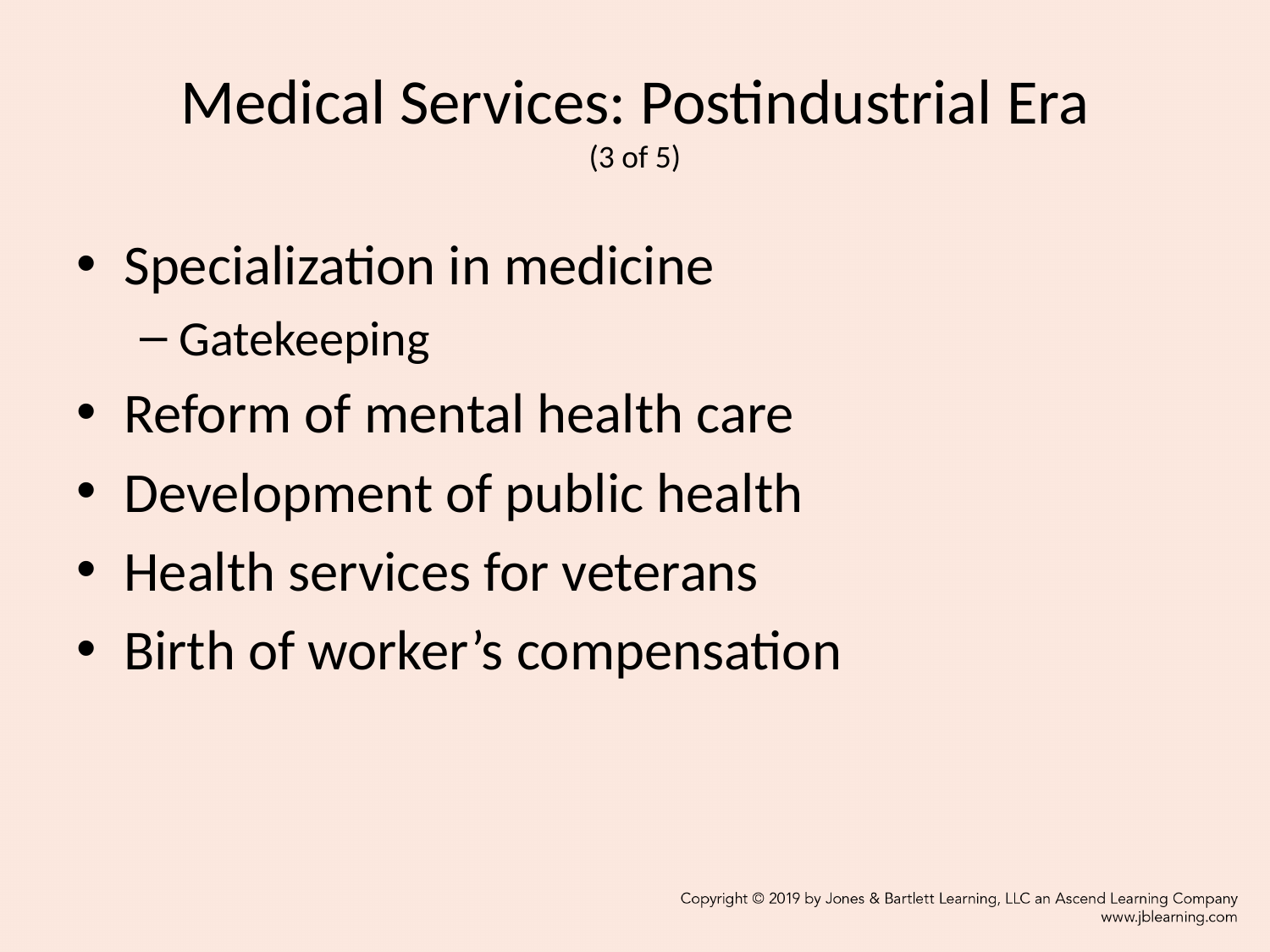

# Medical Services: Postindustrial Era (3 of 5)
Specialization in medicine
Gatekeeping
Reform of mental health care
Development of public health
Health services for veterans
Birth of worker’s compensation